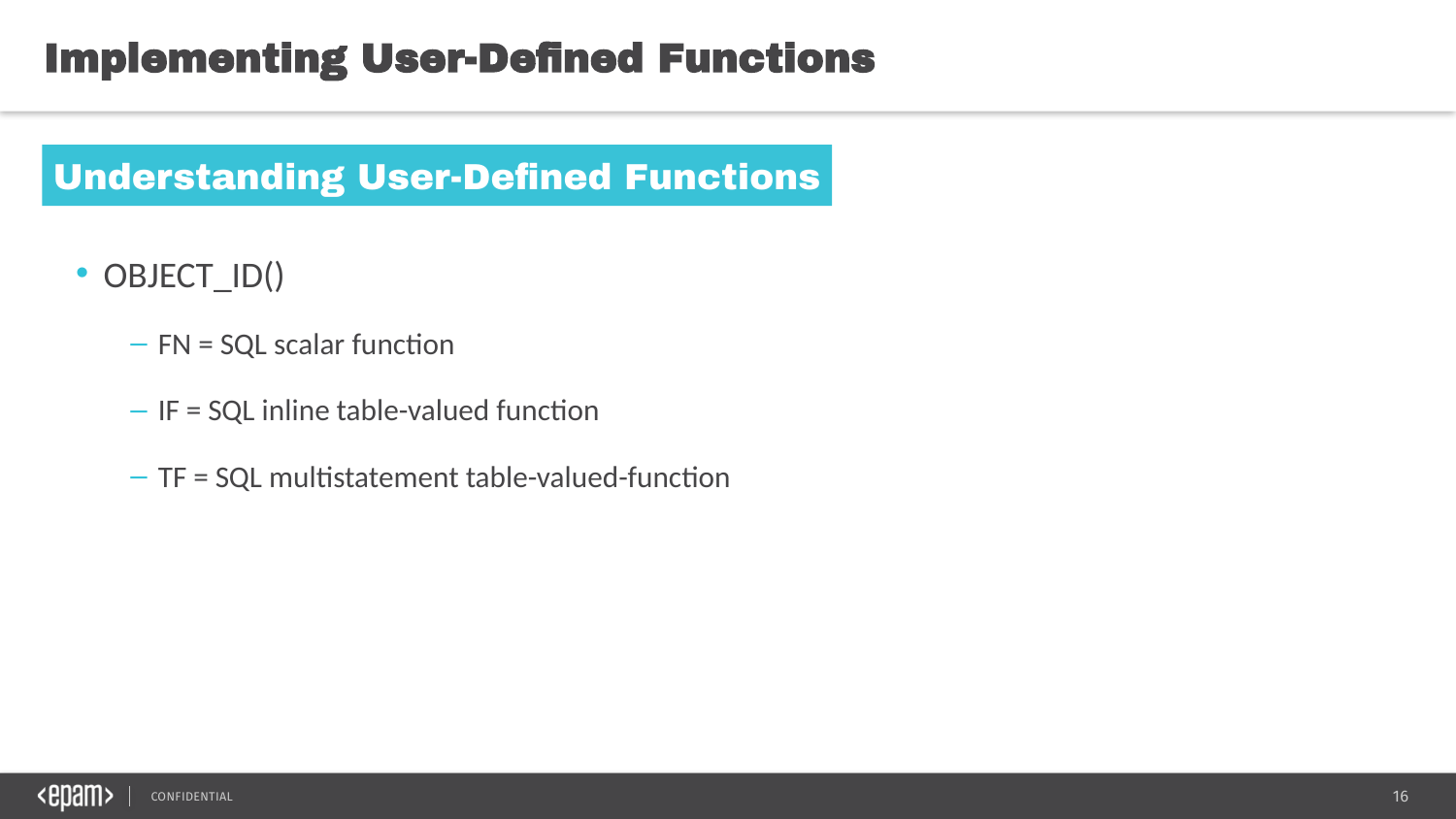

Implementing User-Defined Functions
Understanding User-Defined Functions
OBJECT_ID()
FN = SQL scalar function
IF = SQL inline table-valued function
TF = SQL multistatement table-valued-function